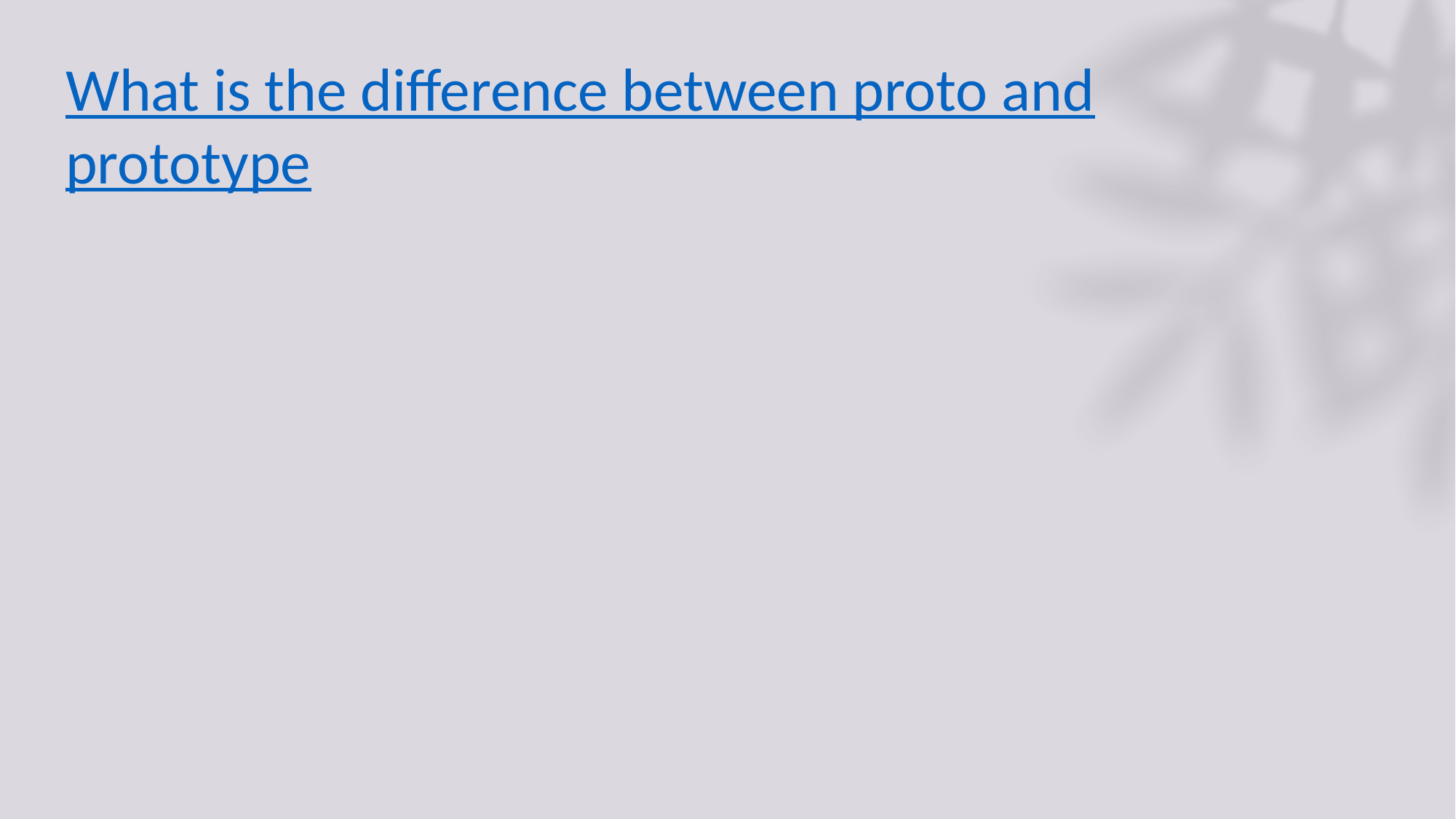

# What is the difference between proto and prototype